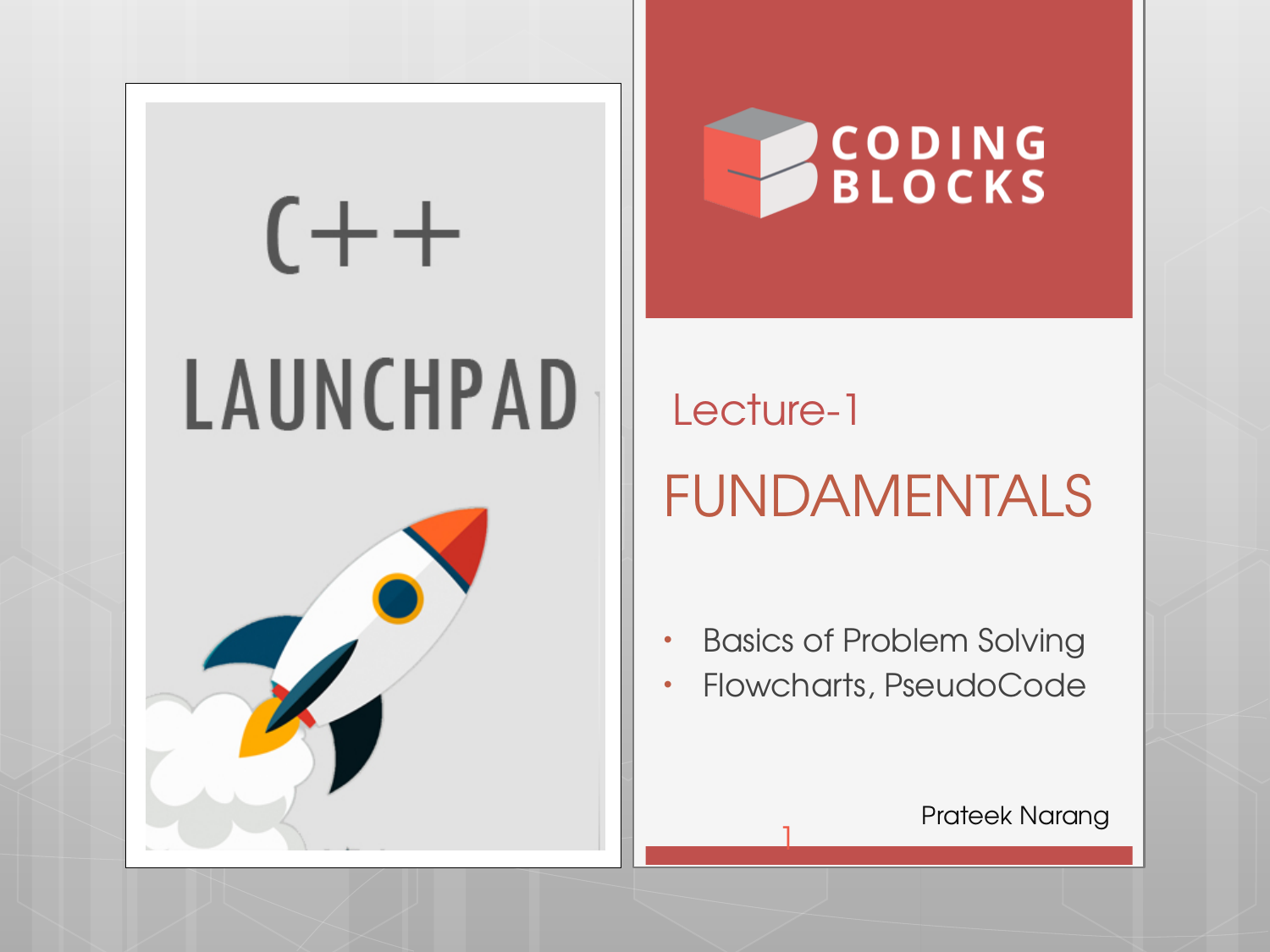

# FUNDAMENTALS
Lecture-1
Basics of Problem Solving
Flowcharts, PseudoCode
Prateek Narang
1